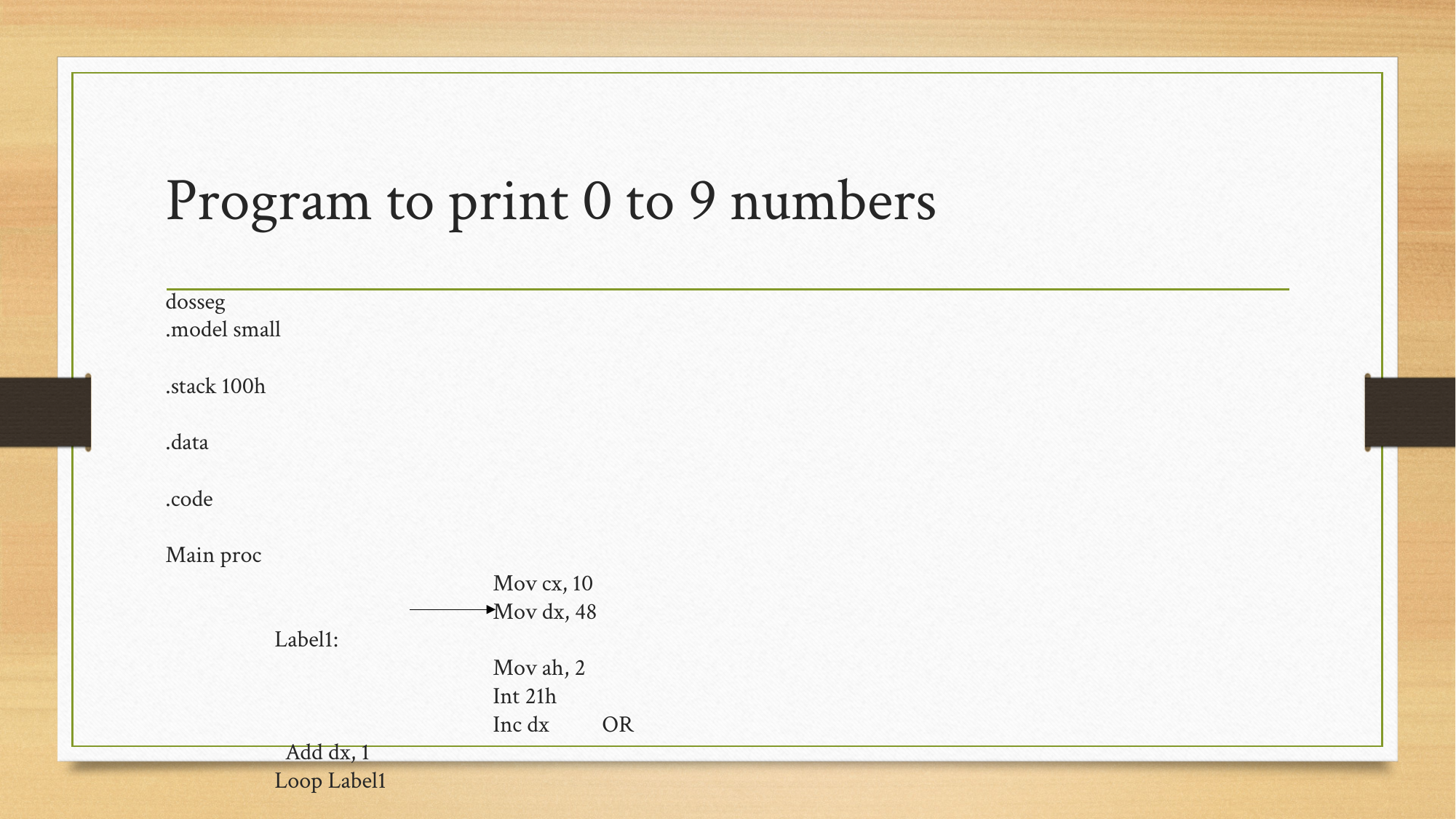

# Program to print 0 to 9 numbers
dosseg
.model small
.stack 100h
.data
.code
Main proc
			Mov cx, 10
			Mov dx, 48
	Label1:
			Mov ah, 2
			Int 21h
			Inc dx	OR	  Add dx, 1
	Loop Label1
			Mov ah, 4ch
			Int 21h
Main endp
End Main